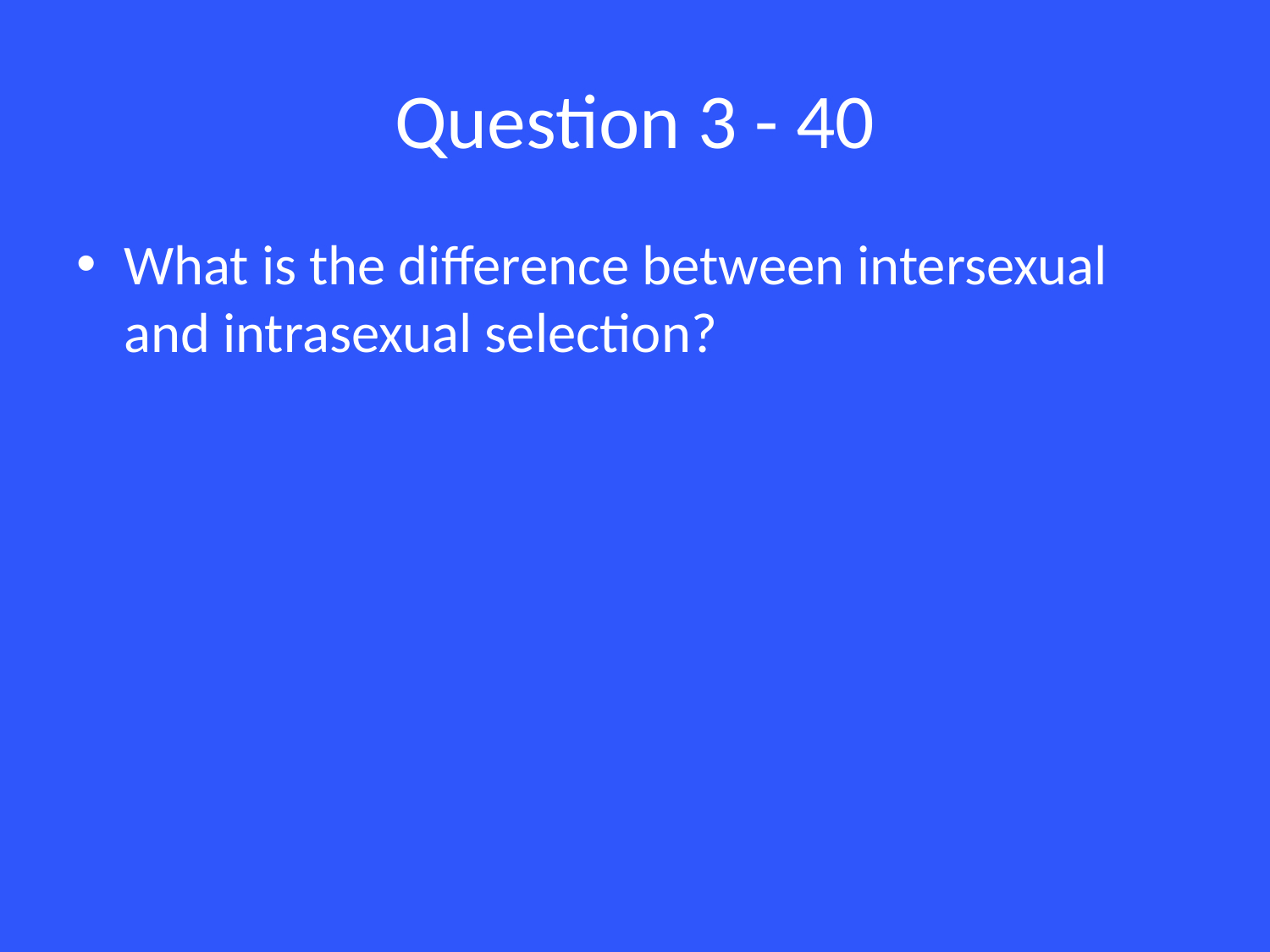

# Question 3 - 40
What is the difference between intersexual and intrasexual selection?